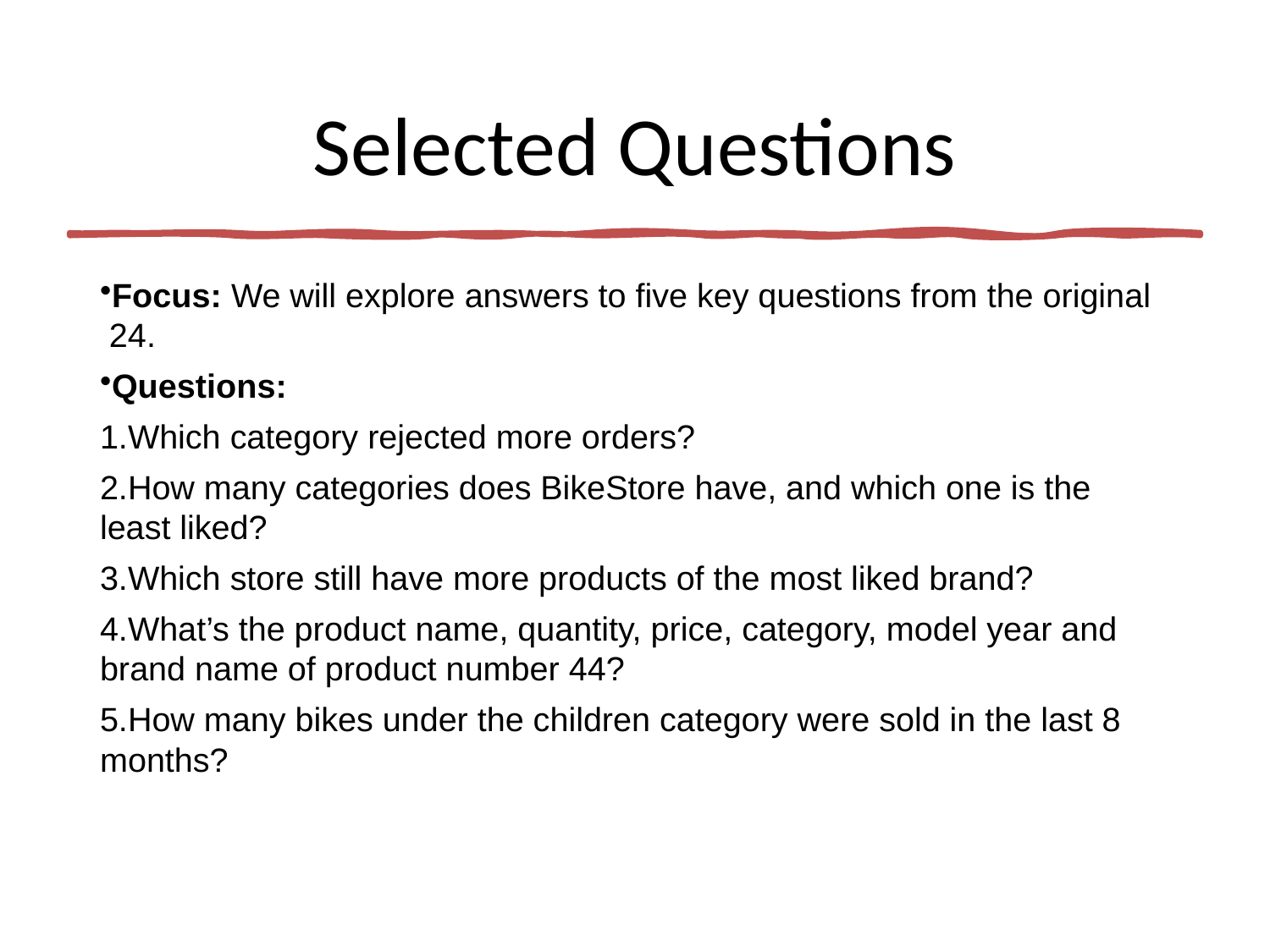

# Selected Questions

Focus: We will explore answers to five key questions from the original   24.
Questions:
Which category rejected more orders?
How many categories does BikeStore have, and which one is the least liked?
Which store still have more products of the most liked brand?
What’s the product name, quantity, price, category, model year and brand name of product number 44?
How many bikes under the children category were sold in the last 8 months?